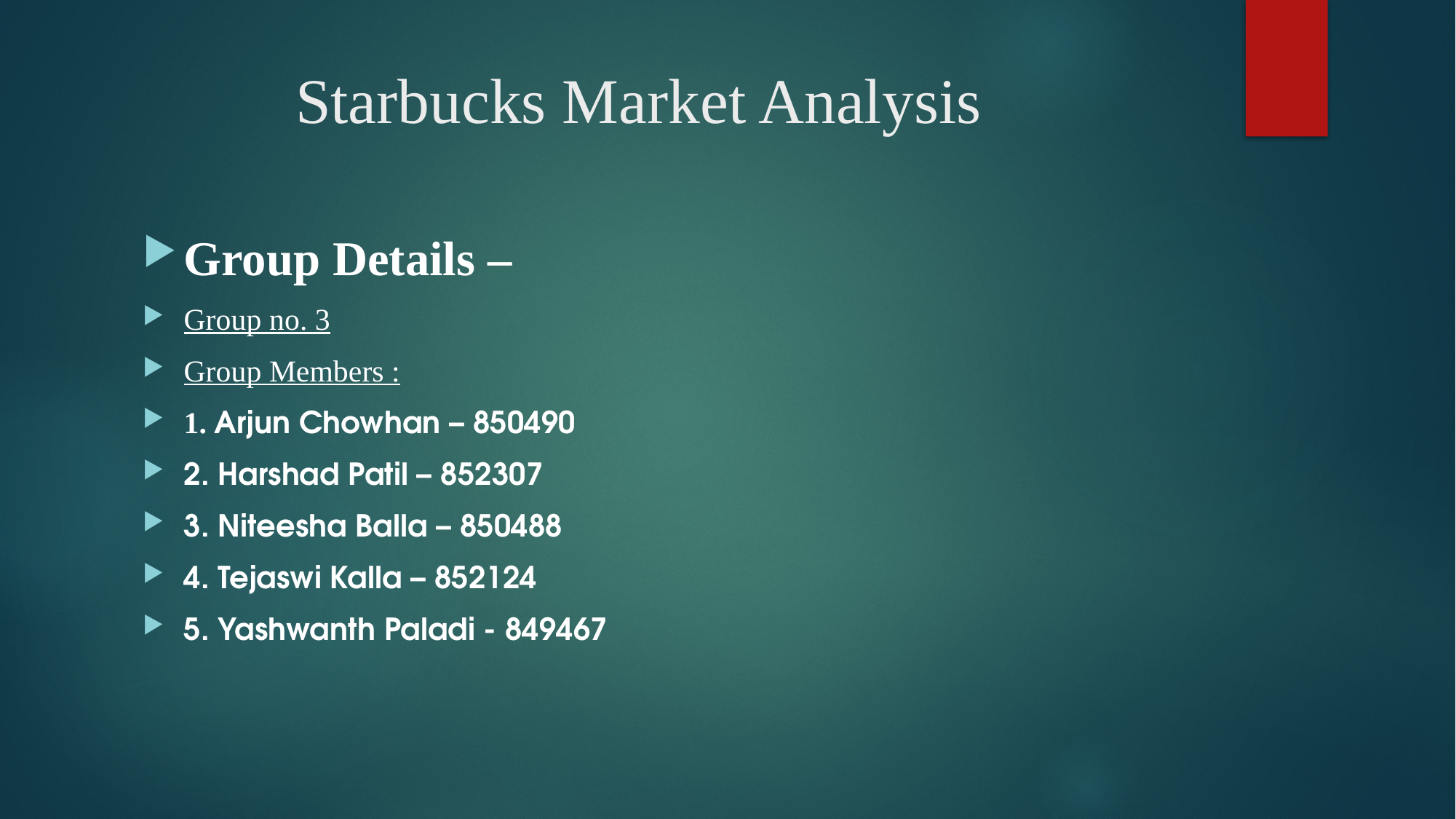

# Starbucks Market Analysis
Group Details –
Group no. 3
Group Members :
1. Arjun Chowhan – 850490
2. Harshad Patil – 852307
3. Niteesha Balla – 850488
4. Tejaswi Kalla – 852124
5. Yashwanth Paladi - 849467